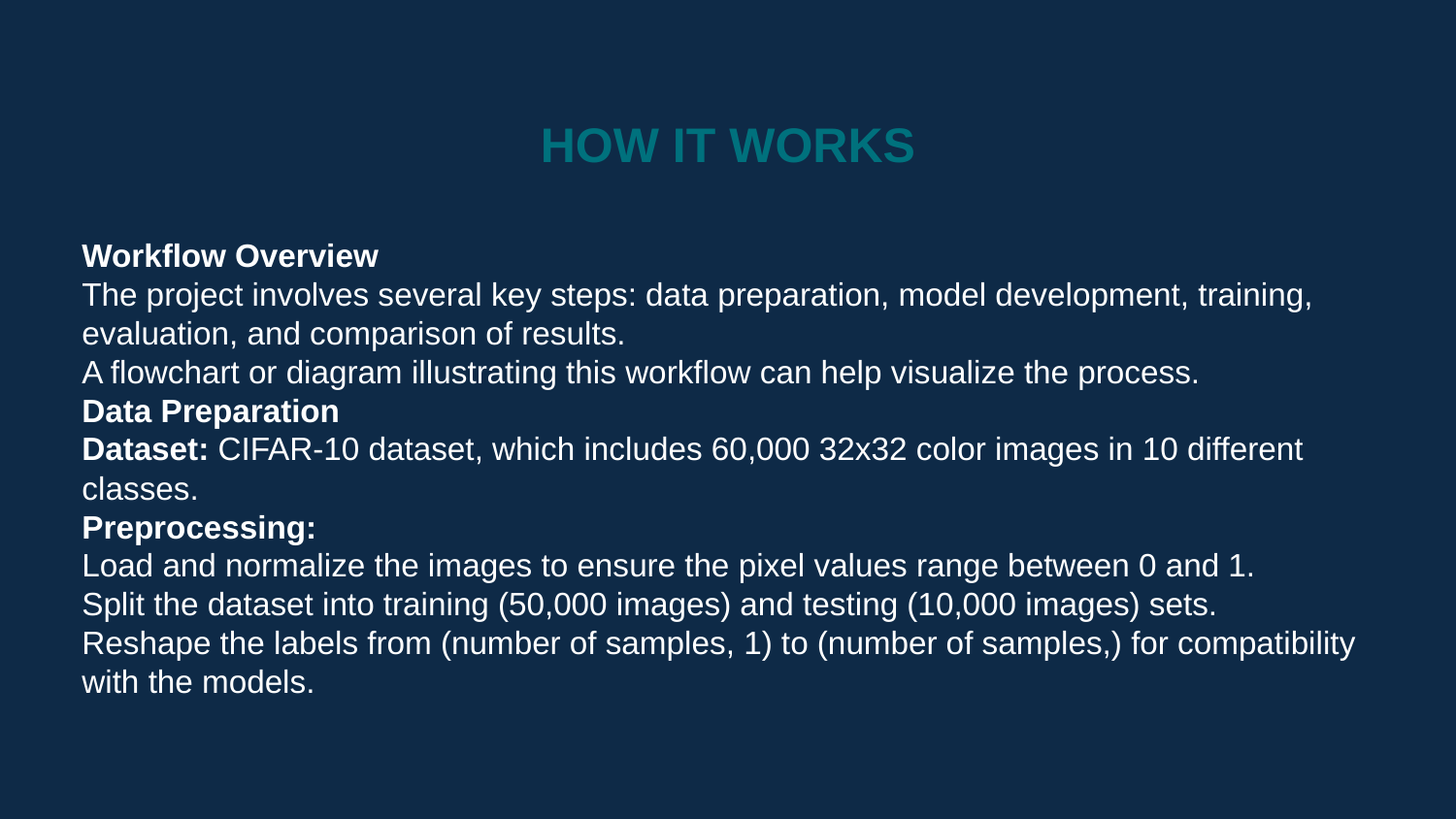

HOW IT WORKS
Workflow Overview
The project involves several key steps: data preparation, model development, training, evaluation, and comparison of results.
A flowchart or diagram illustrating this workflow can help visualize the process.
Data Preparation
Dataset: CIFAR-10 dataset, which includes 60,000 32x32 color images in 10 different classes.
Preprocessing:
Load and normalize the images to ensure the pixel values range between 0 and 1.
Split the dataset into training (50,000 images) and testing (10,000 images) sets.
Reshape the labels from (number of samples, 1) to (number of samples,) for compatibility with the models.